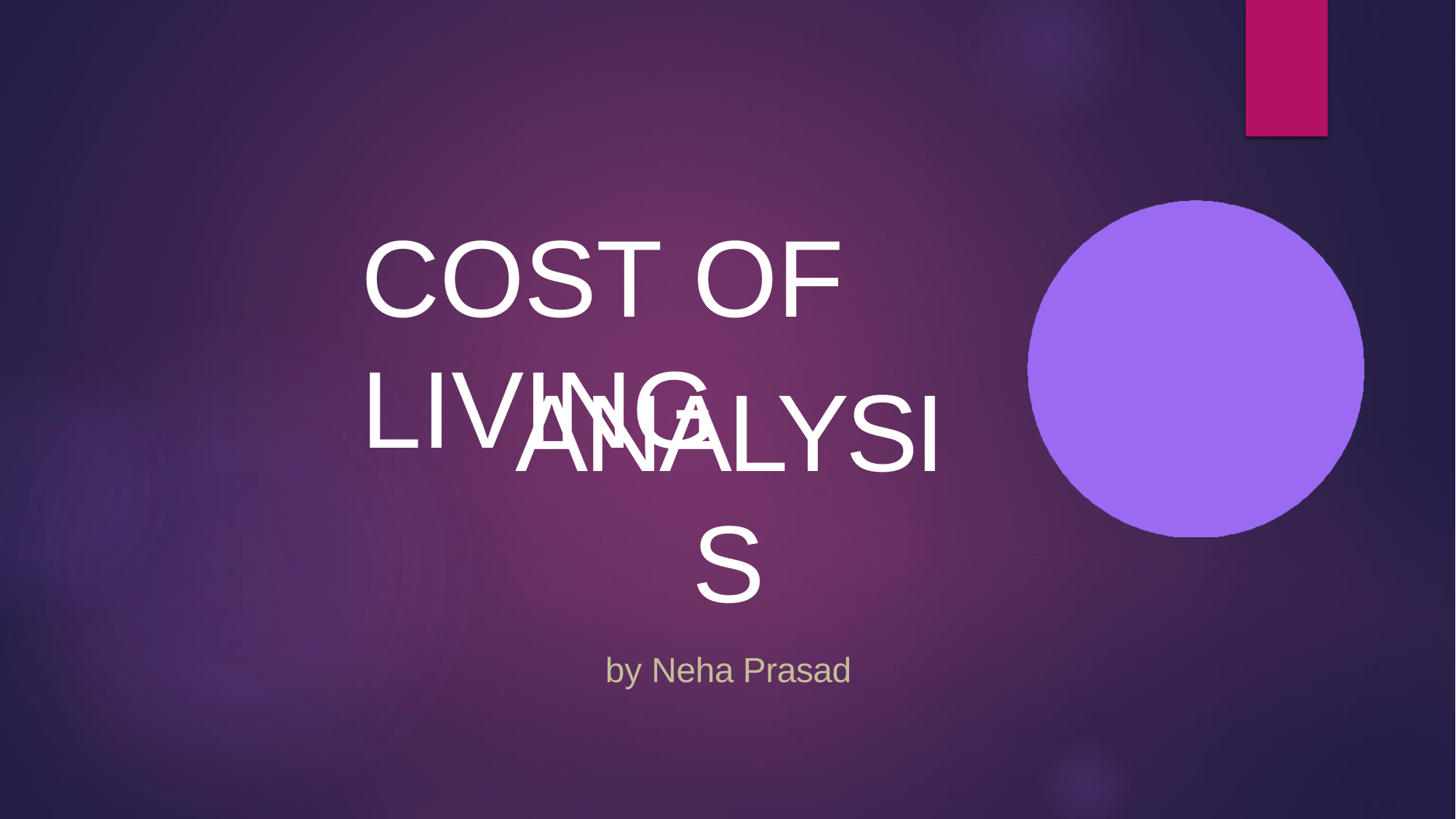

COST OF LIVING
ANALYSIS
by Neha Prasad